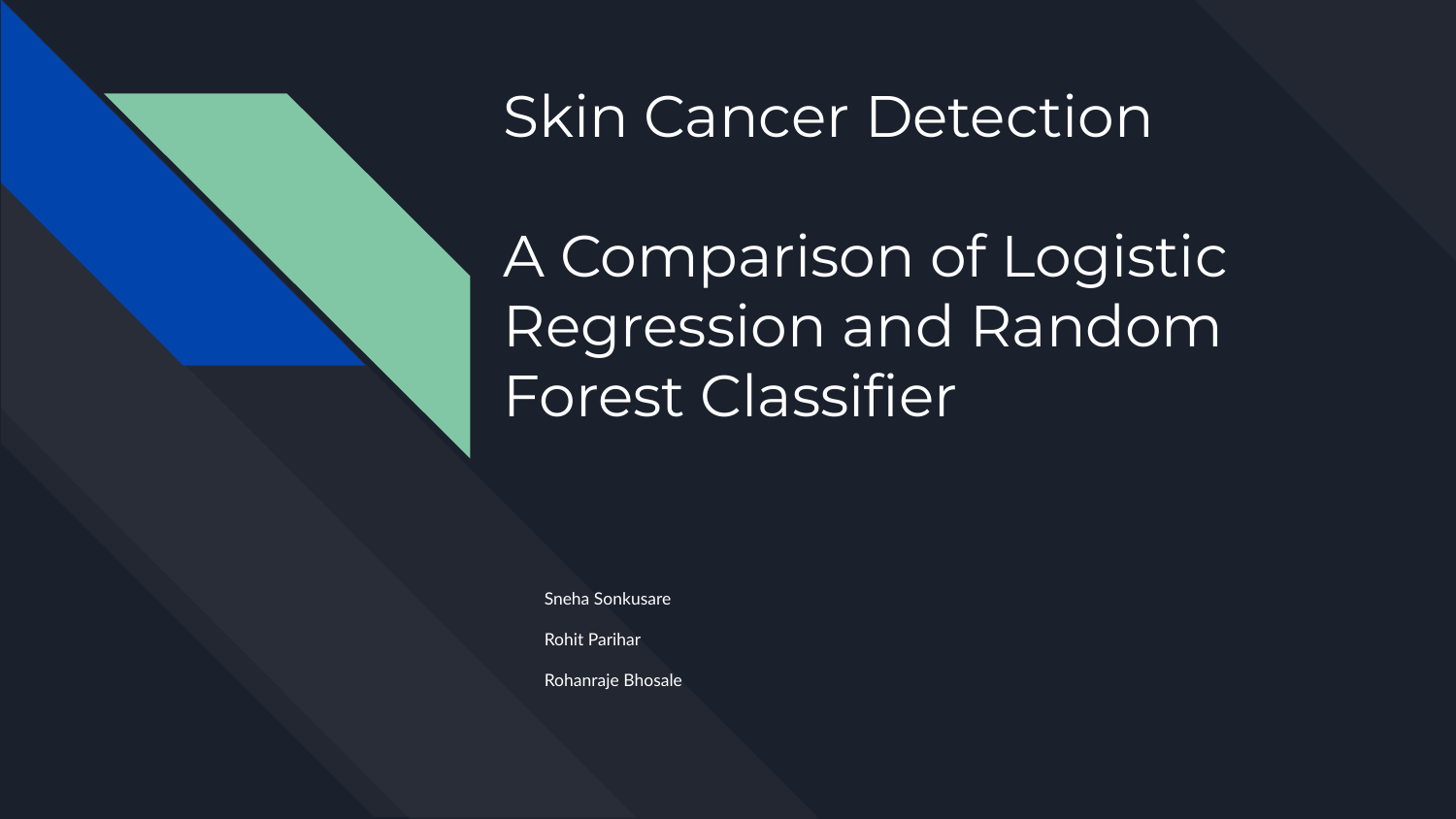

# Skin Cancer Detection

A Comparison of Logistic Regression and Random Forest Classifier

Sneha Sonkusare

Rohit Parihar

Rohanraje Bhosale